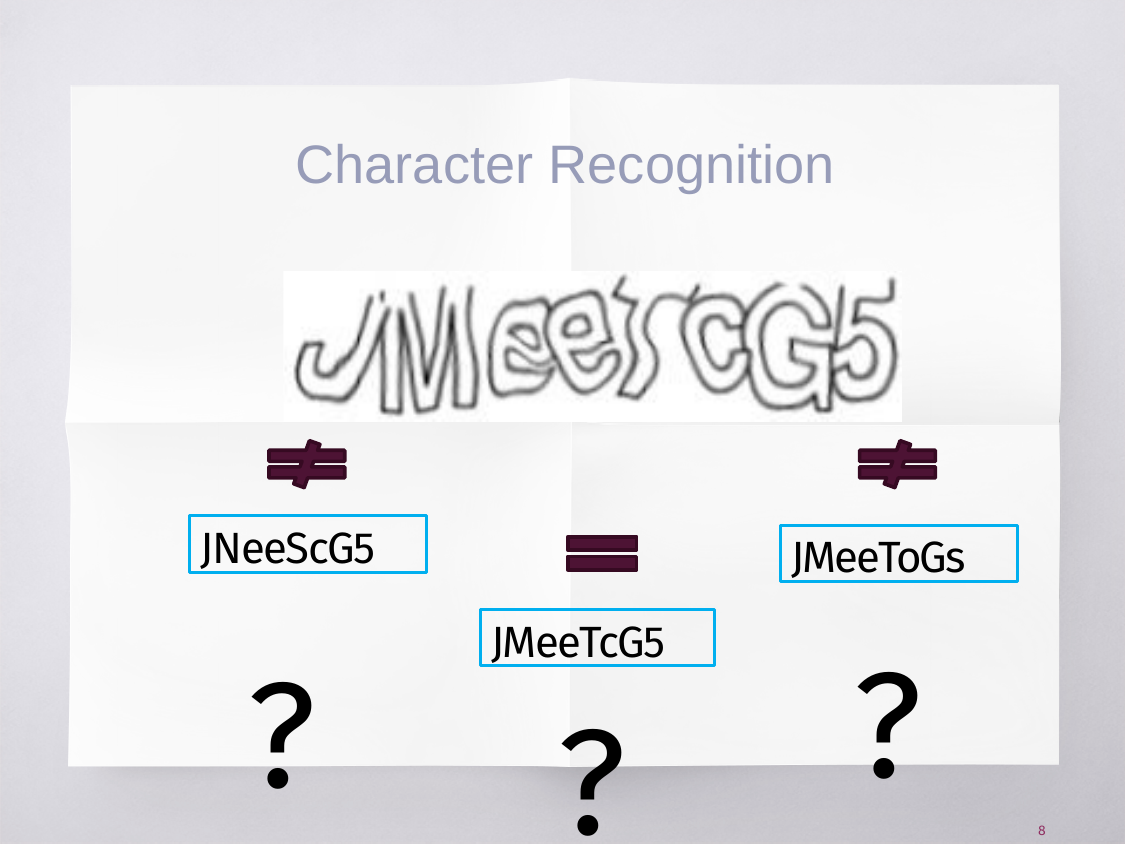

# Character Recognition

JNeeScG5
JMeeToGs

JMeeTcG5
?
?
?
8